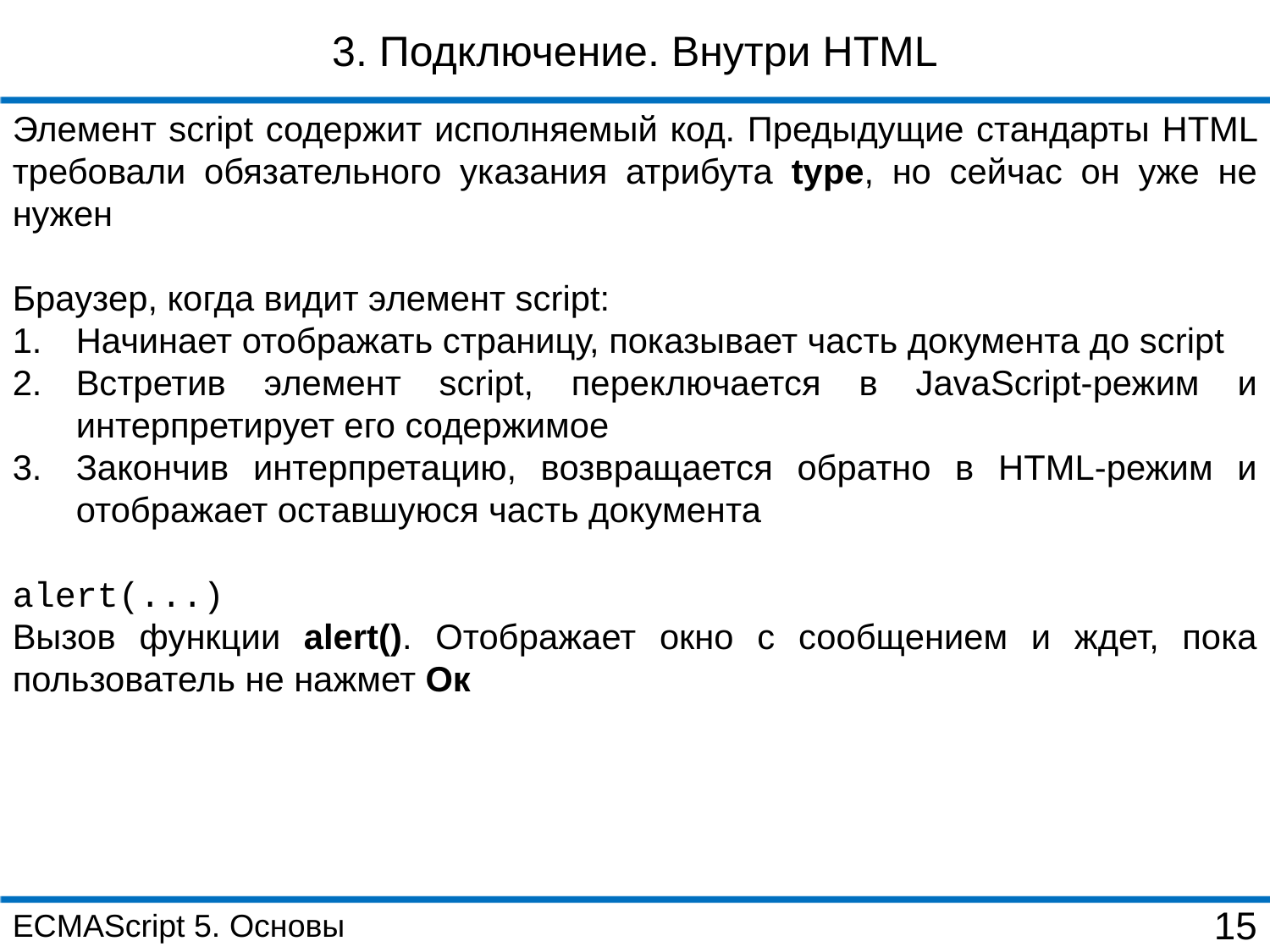

3. Подключение. Внутри HTML
Элемент script содержит исполняемый код. Предыдущие стандарты HTML требовали обязательного указания атрибута type, но сейчас он уже не нужен

Браузер, когда видит элемент script:
Начинает отображать страницу, показывает часть документа до script
Встретив элемент script, переключается в JavaScript-режим и интерпретирует его содержимое
Закончив интерпретацию, возвращается обратно в HTML-режим и отображает оставшуюся часть документа

alert(...)
Вызов функции alert(). Отображает окно с сообщением и ждет, пока пользователь не нажмет Ок
ECMAScript 5. Основы
15